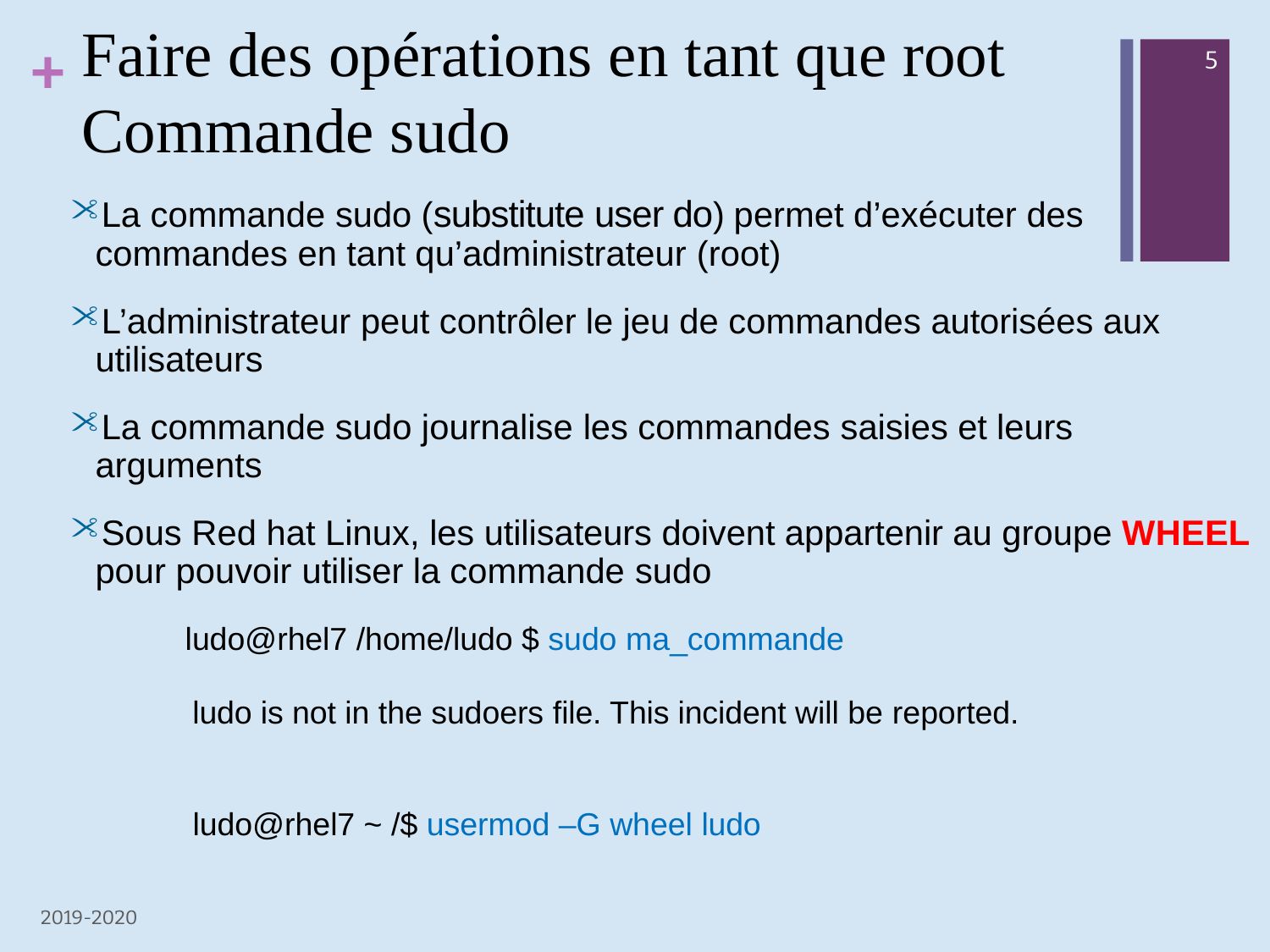

# Faire des opérations en tant que root Commande sudo
5
La commande sudo (substitute user do) permet d’exécuter des  commandes en tant qu’administrateur (root)
L’administrateur peut contrôler le jeu de commandes autorisées aux  utilisateurs
La commande sudo journalise les commandes saisies et leurs  arguments
Sous Red hat Linux, les utilisateurs doivent appartenir au groupe WHEEL  pour pouvoir utiliser la commande sudo
    ludo@rhel7 /home/ludo $ sudo ma_commande
    ludo is not in the sudoers file. This incident will be reported.

    ludo@rhel7 ~ /$ usermod –G wheel ludo
2019-2020